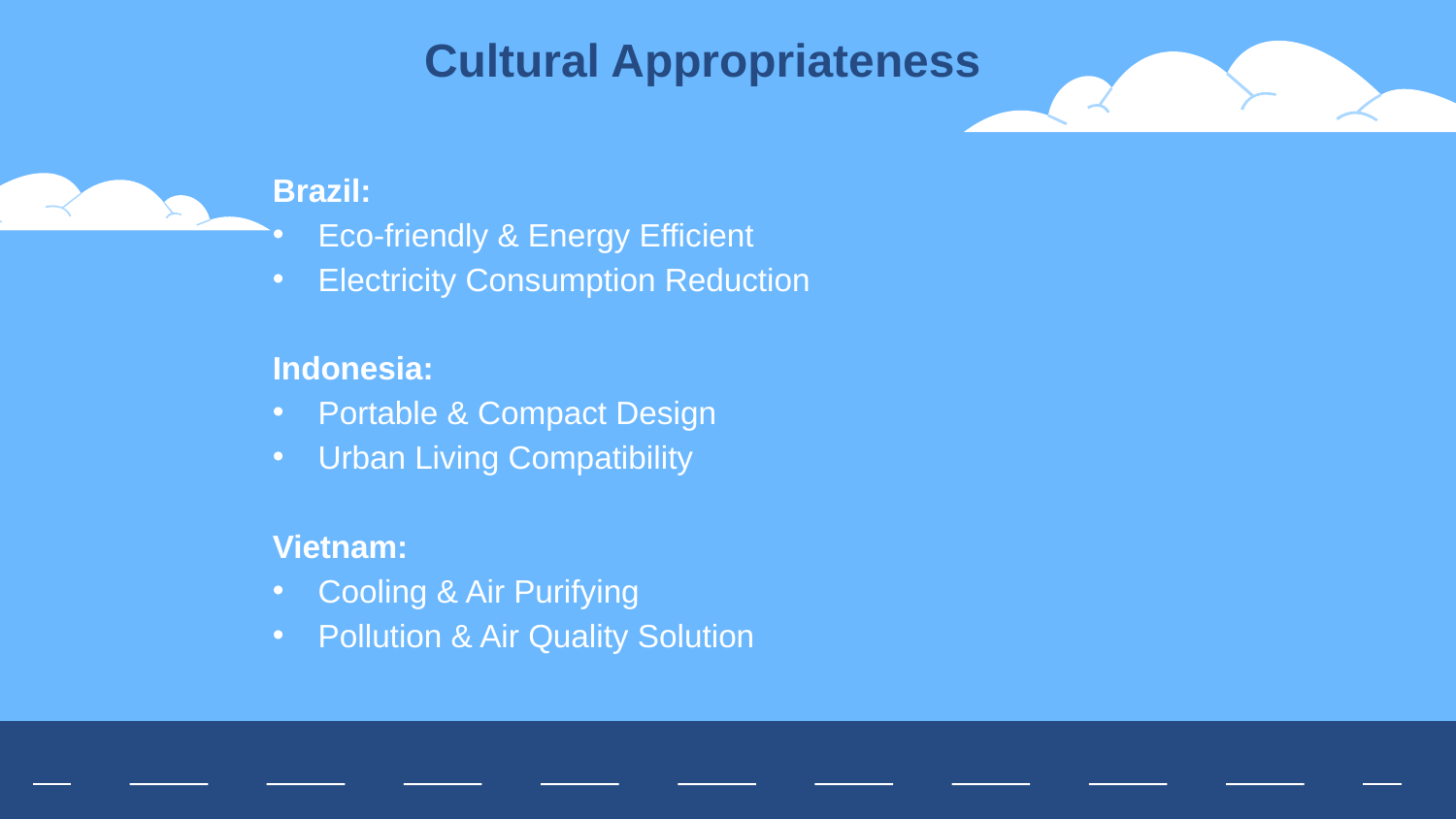

Cultural Appropriateness

Brazil:
Eco-friendly & Energy Efficient
Electricity Consumption Reduction

Indonesia:
Portable & Compact Design
Urban Living Compatibility

Vietnam:
Cooling & Air Purifying
Pollution & Air Quality Solution